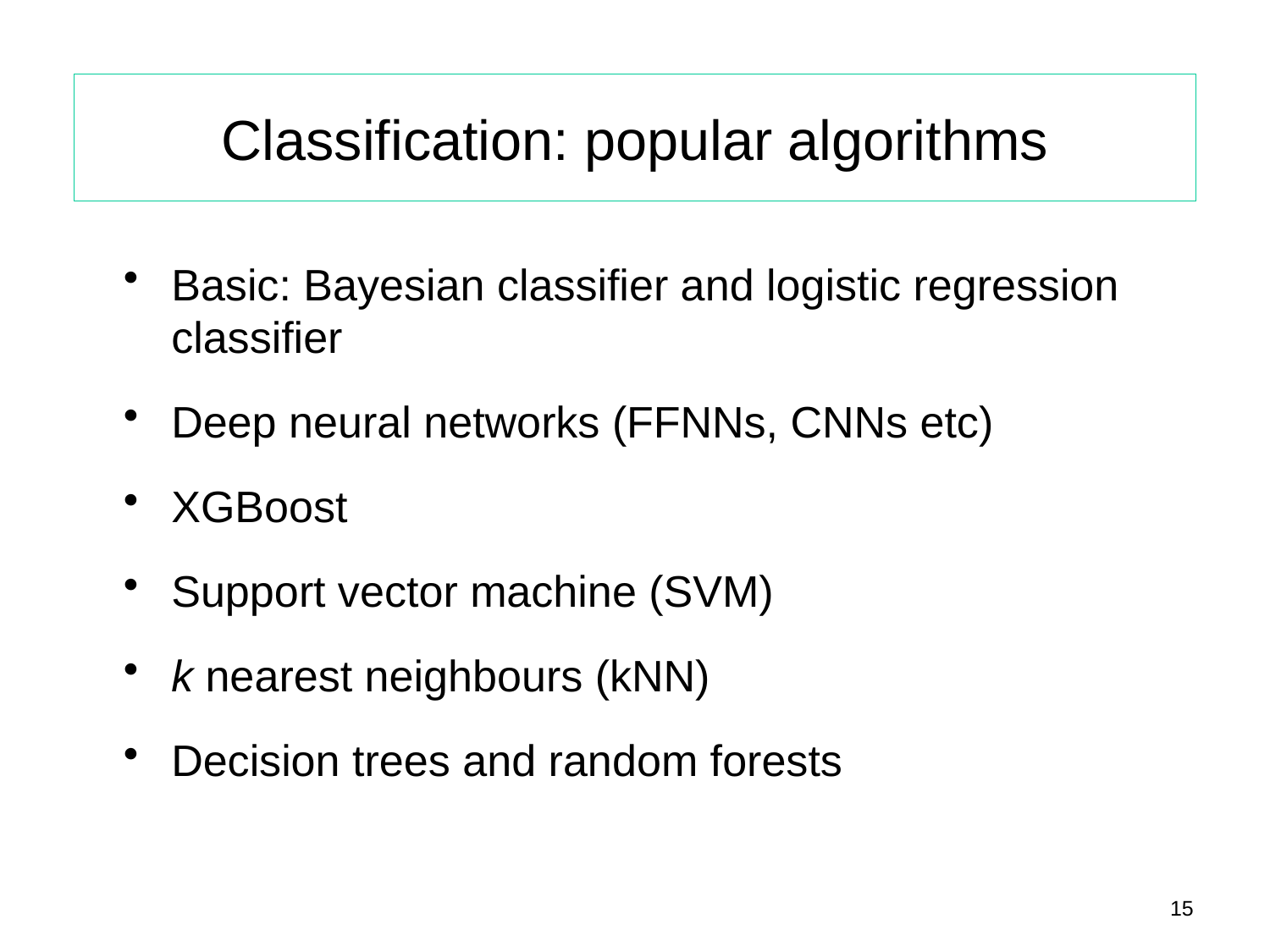

# Classification: popular algorithms
Basic: Bayesian classifier and logistic regression classifier
Deep neural networks (FFNNs, CNNs etc)
XGBoost
Support vector machine (SVM)
k nearest neighbours (kNN)
Decision trees and random forests
15